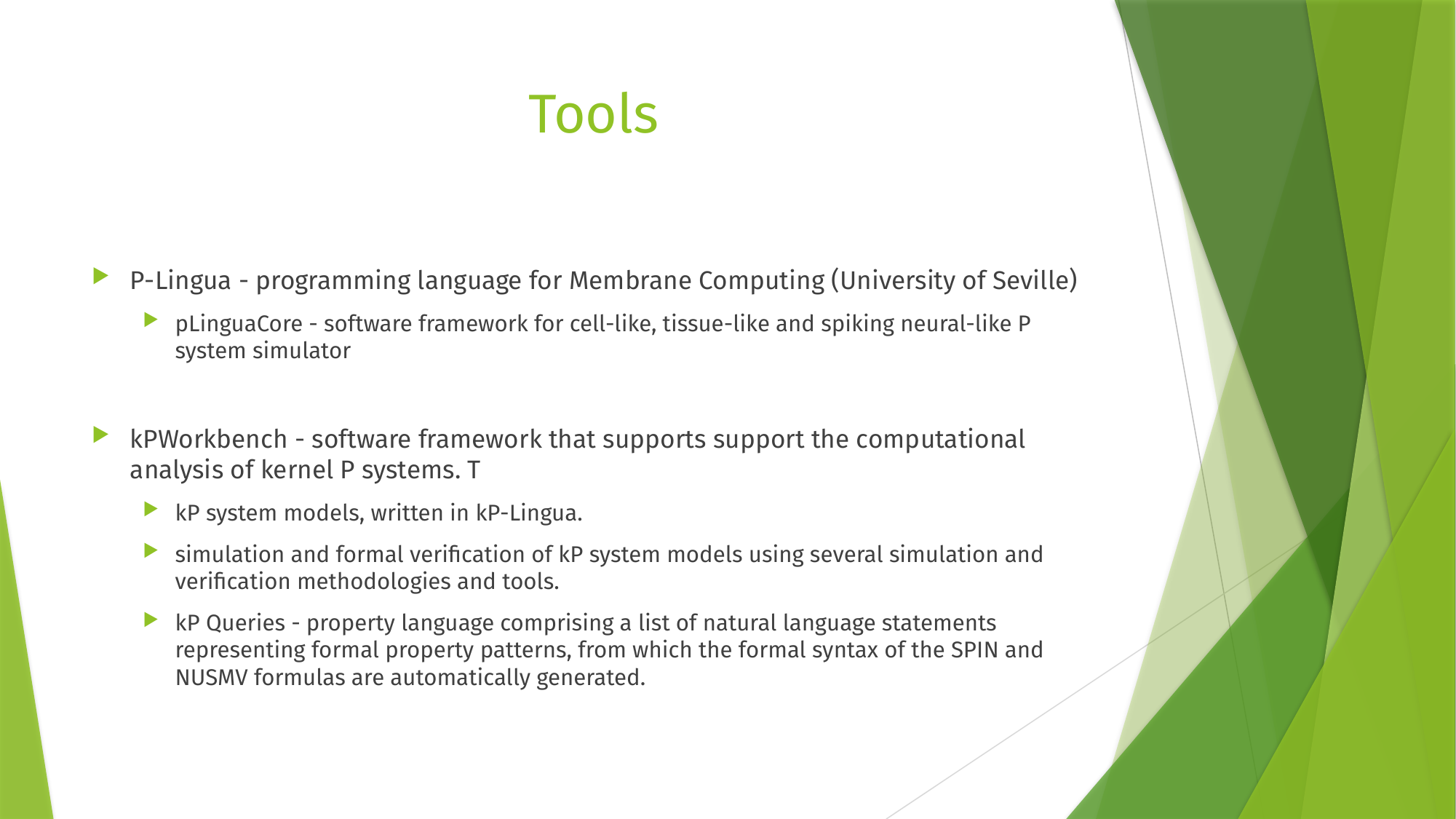

# Tools
P-Lingua - programming language for Membrane Computing (University of Seville)
pLinguaCore - software framework for cell-like, tissue-like and spiking neural-like P system simulator

kPWorkbench - software framework that supports support the computational analysis of kernel P systems. T
kP system models, written in kP-Lingua.
simulation and formal verification of kP system models using several simulation and verification methodologies and tools.
kP Queries - property language comprising a list of natural language statements representing formal property patterns, from which the formal syntax of the SPIN and NUSMV formulas are automatically generated.